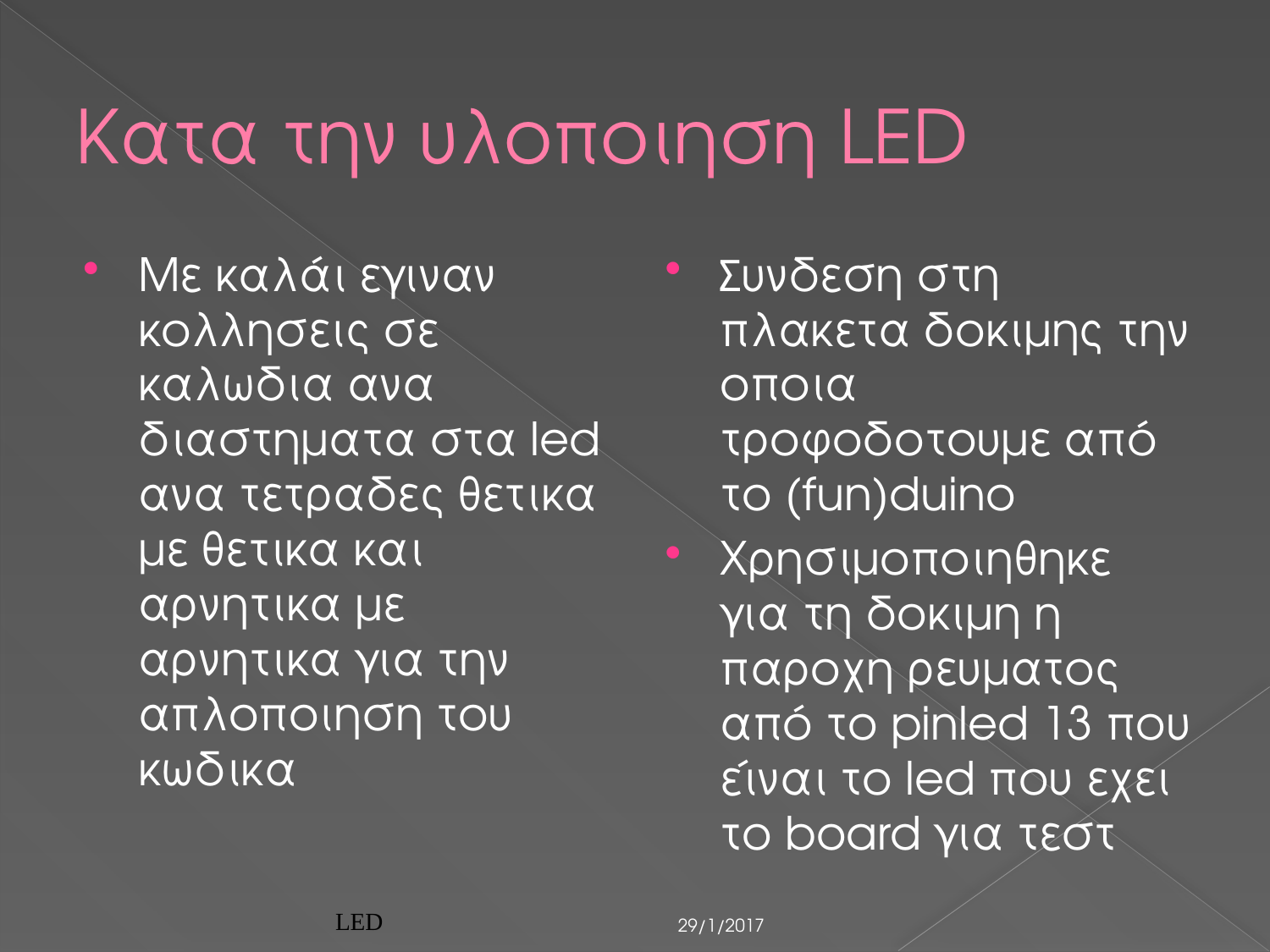

# Κατα την υλοποιηση LED
Με καλάι εγιναν κολλησεις σε καλωδια ανα διαστηματα στα led ανα τετραδες θετικα με θετικα και αρνητικα με αρνητικα για την απλοποιηση του κωδικα
Συνδεση στη πλακετα δοκιμης την οποια τροφοδοτουμε από το (fun)duino
Χρησιμοποιηθηκε για τη δοκιμη η παροχη ρευματος από το pinled 13 που είναι το led που εχει το board για τεστ
LED
29/1/2017